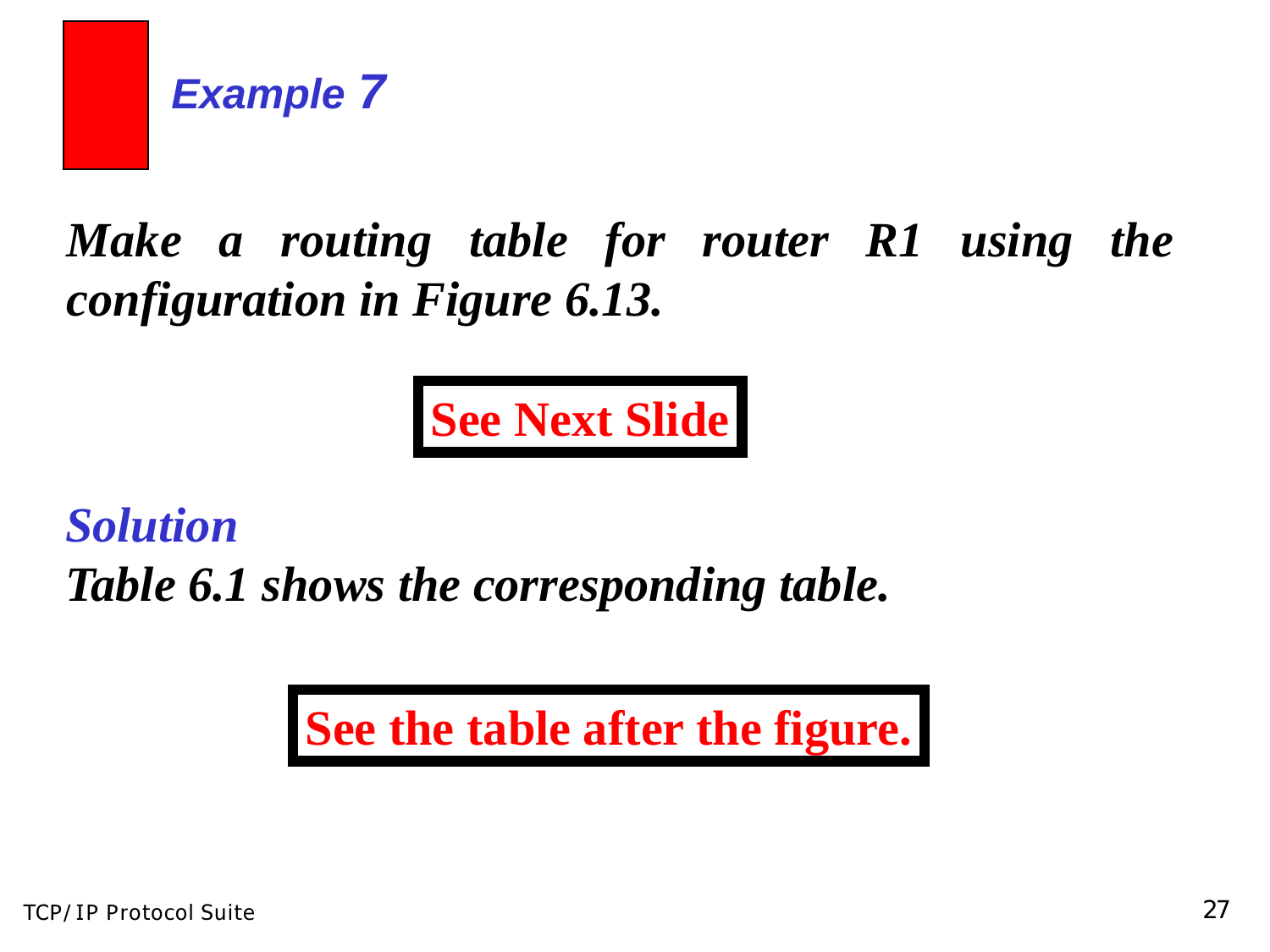

Example 7
Make a routing table for router R1 using the configuration in Figure 6.13.
See Next Slide
Solution
Table 6.1 shows the corresponding table.
See the table after the figure.
27
TCP/IP Protocol Suite